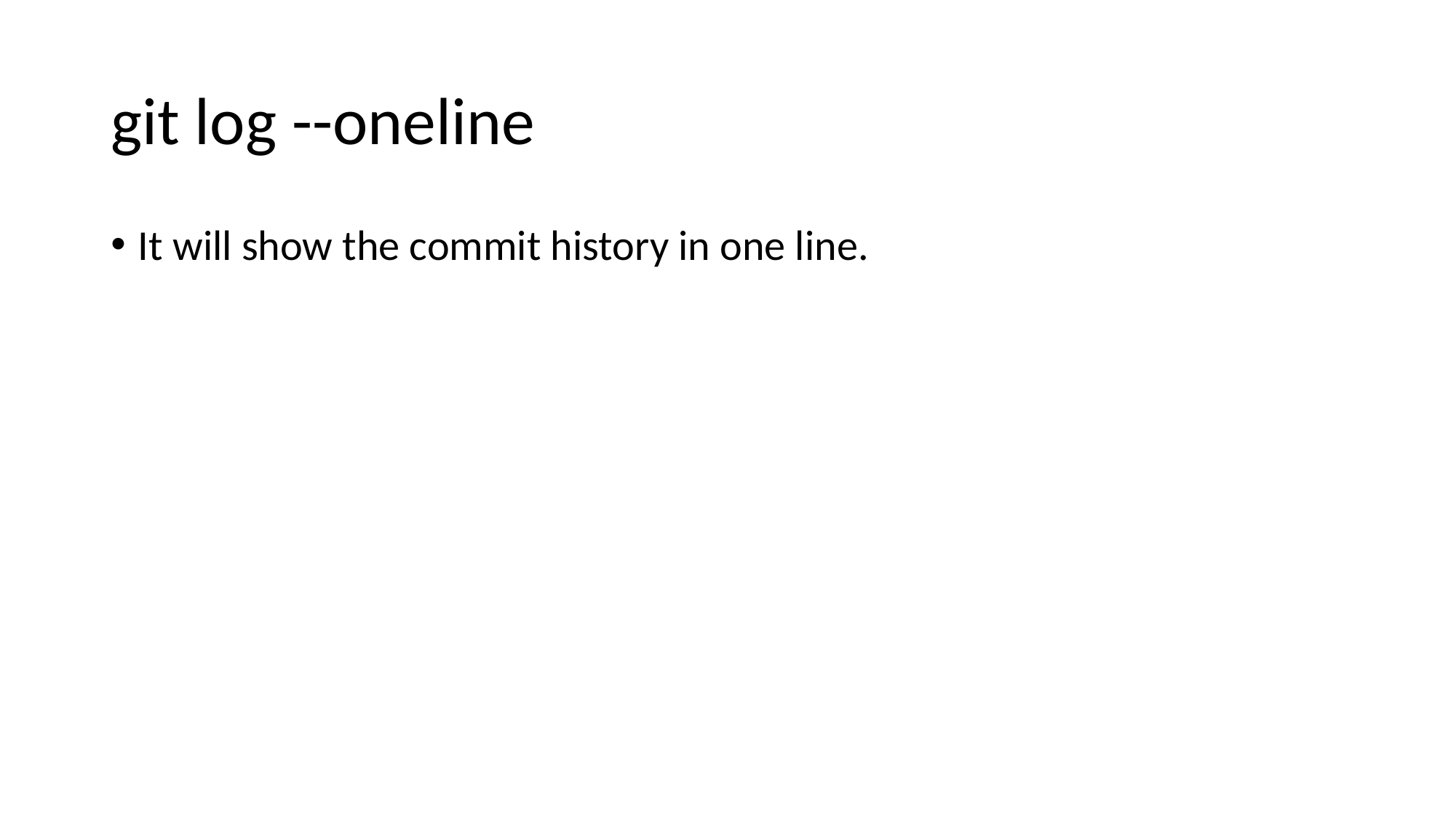

# git log --oneline
It will show the commit history in one line.